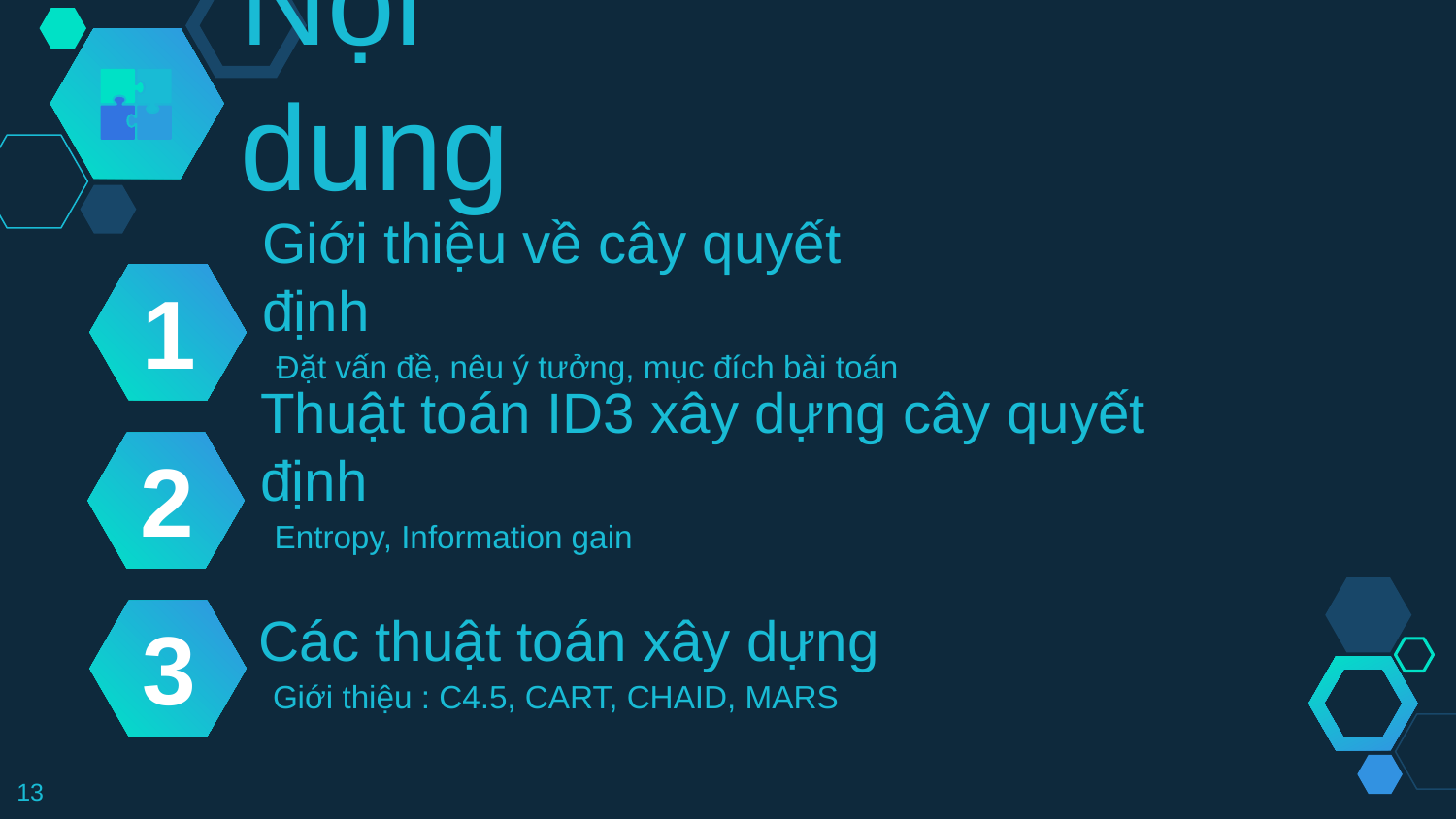

Nội dung

Giới thiệu về cây quyết định
1
Đặt vấn đề, nêu ý tưởng, mục đích bài toán

Thuật toán ID3 xây dựng cây quyết định
2
Entropy, Information gain
Các thuật toán xây dựng

3
Giới thiệu : C4.5, CART, CHAID, MARS
13